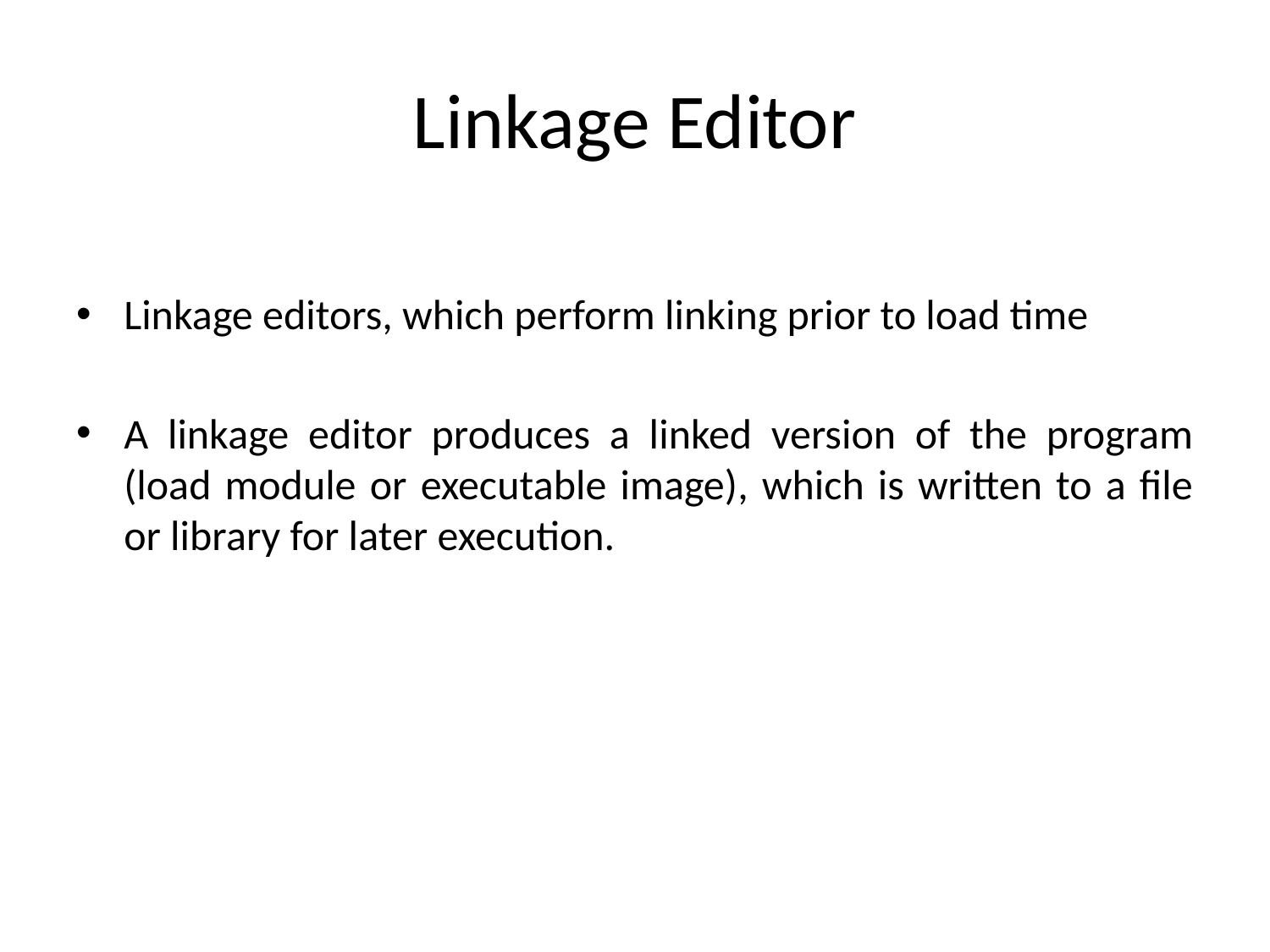

# Linkage Editor

Linkage editors, which perform linking prior to load time

A linkage editor produces a linked version of the program (load module or executable image), which is written to a file or library for later execution.